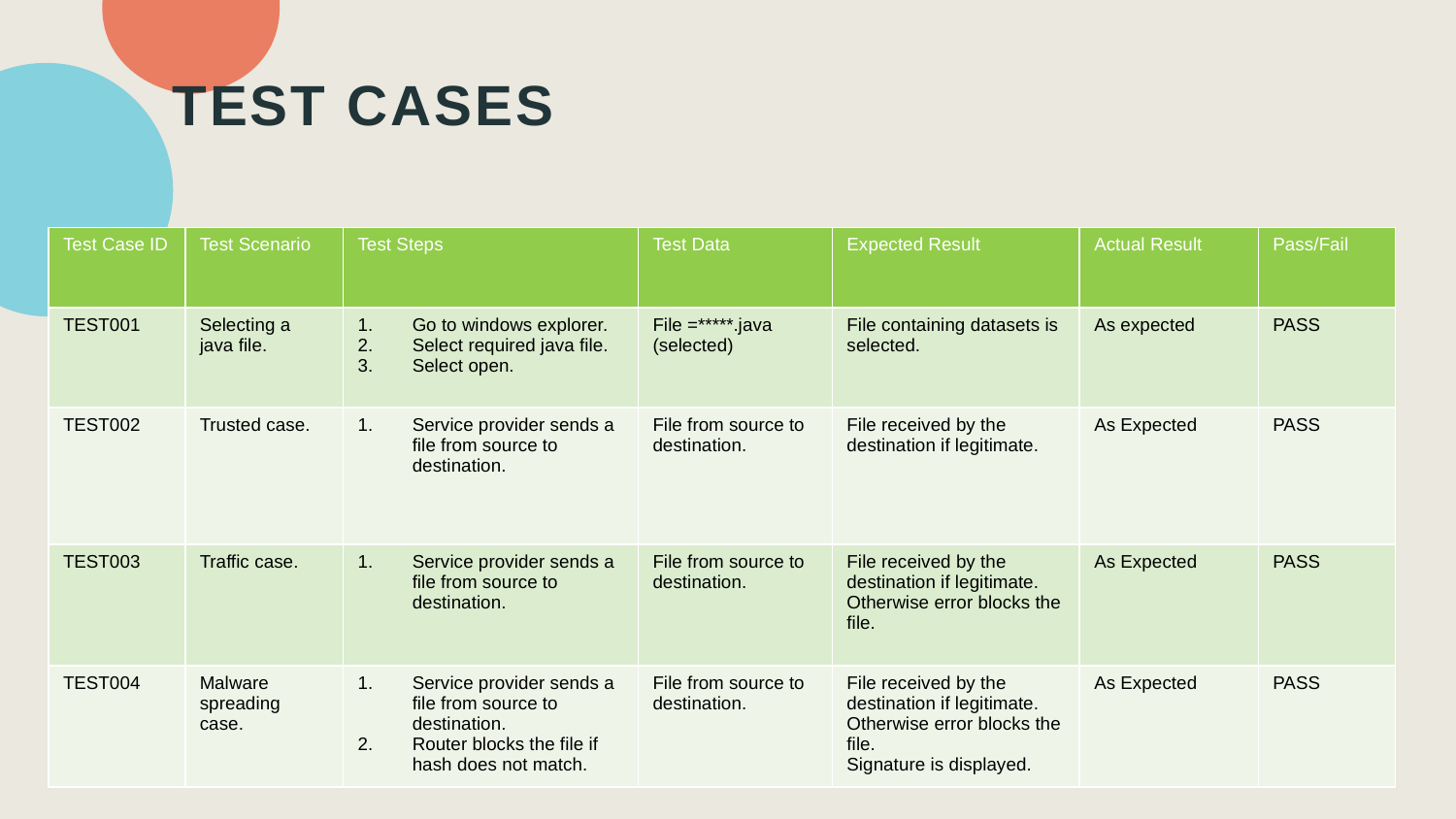

# TEST CASES
| Test Case ID | Test Scenario | Test Steps | Test Data | Expected Result | Actual Result | Pass/Fail |
| --- | --- | --- | --- | --- | --- | --- |
| TEST001 | Selecting a java file. | Go to windows explorer. Select required java file. Select open. | File =\*\*\*\*\*.java (selected) | File containing datasets is selected. | As expected | PASS |
| TEST002 | Trusted case. | Service provider sends a file from source to destination. | File from source to destination. | File received by the destination if legitimate. | As Expected | PASS |
| TEST003 | Traffic case. | Service provider sends a file from source to destination. | File from source to destination. | File received by the destination if legitimate. Otherwise error blocks the file. | As Expected | PASS |
| TEST004 | Malware spreading case. | Service provider sends a file from source to destination. Router blocks the file if hash does not match. | File from source to destination. | File received by the destination if legitimate. Otherwise error blocks the file. Signature is displayed. | As Expected | PASS |